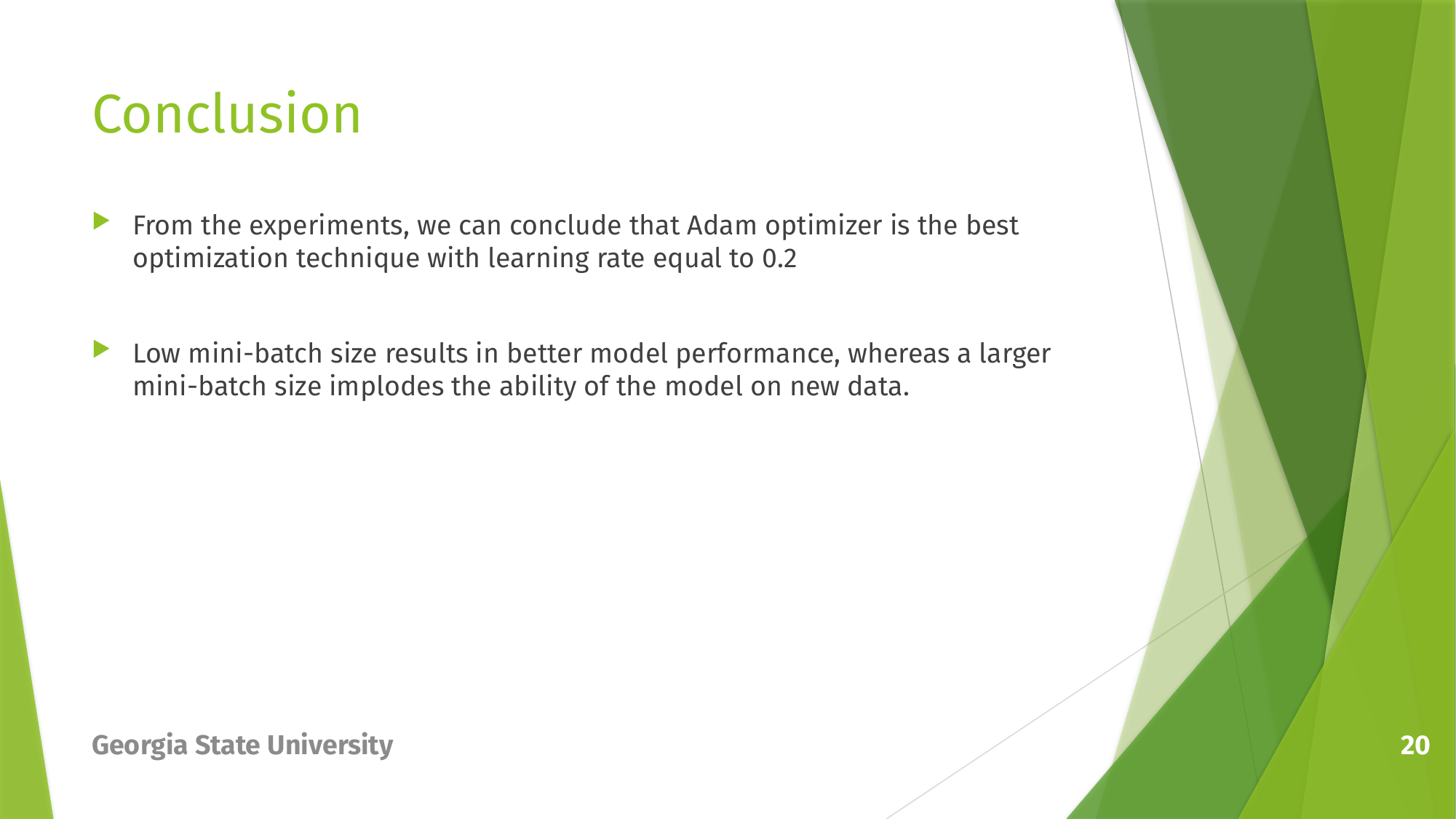

# Conclusion
From the experiments, we can conclude that Adam optimizer is the best optimization technique with learning rate equal to 0.2

Low mini-batch size results in better model performance, whereas a larger mini-batch size implodes the ability of the model on new data.

Georgia State University
20